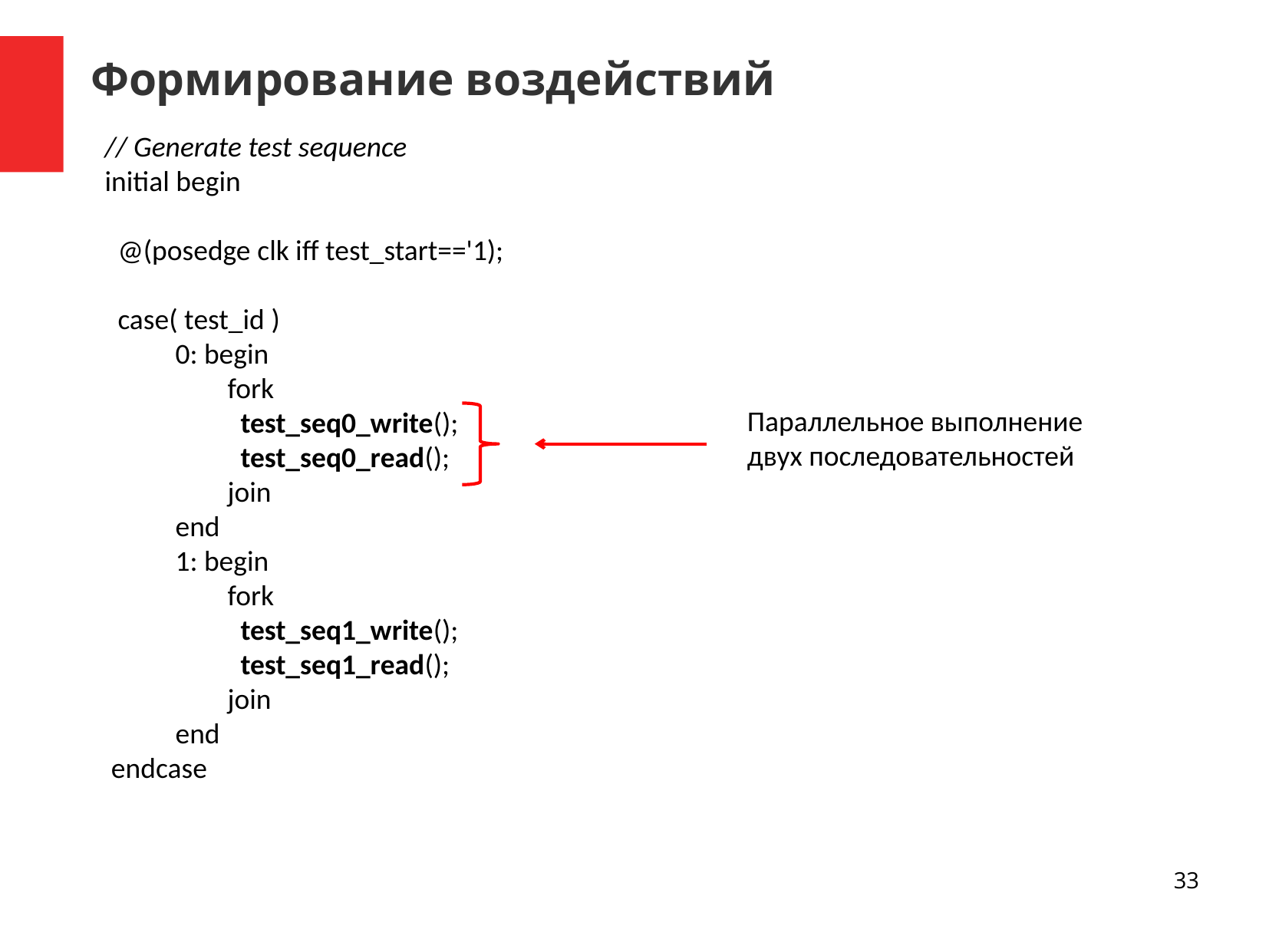

Формирование воздействий
// Generate test sequence
initial begin
  @(posedge clk iff test_start=='1);
  case( test_id )
  0: begin
          fork
            test_seq0_write();
            test_seq0_read();
          join
  end
  1: begin
          fork
            test_seq1_write();
            test_seq1_read();
          join
  end
 endcase
Параллельное выполнение
двух последовательностей

33